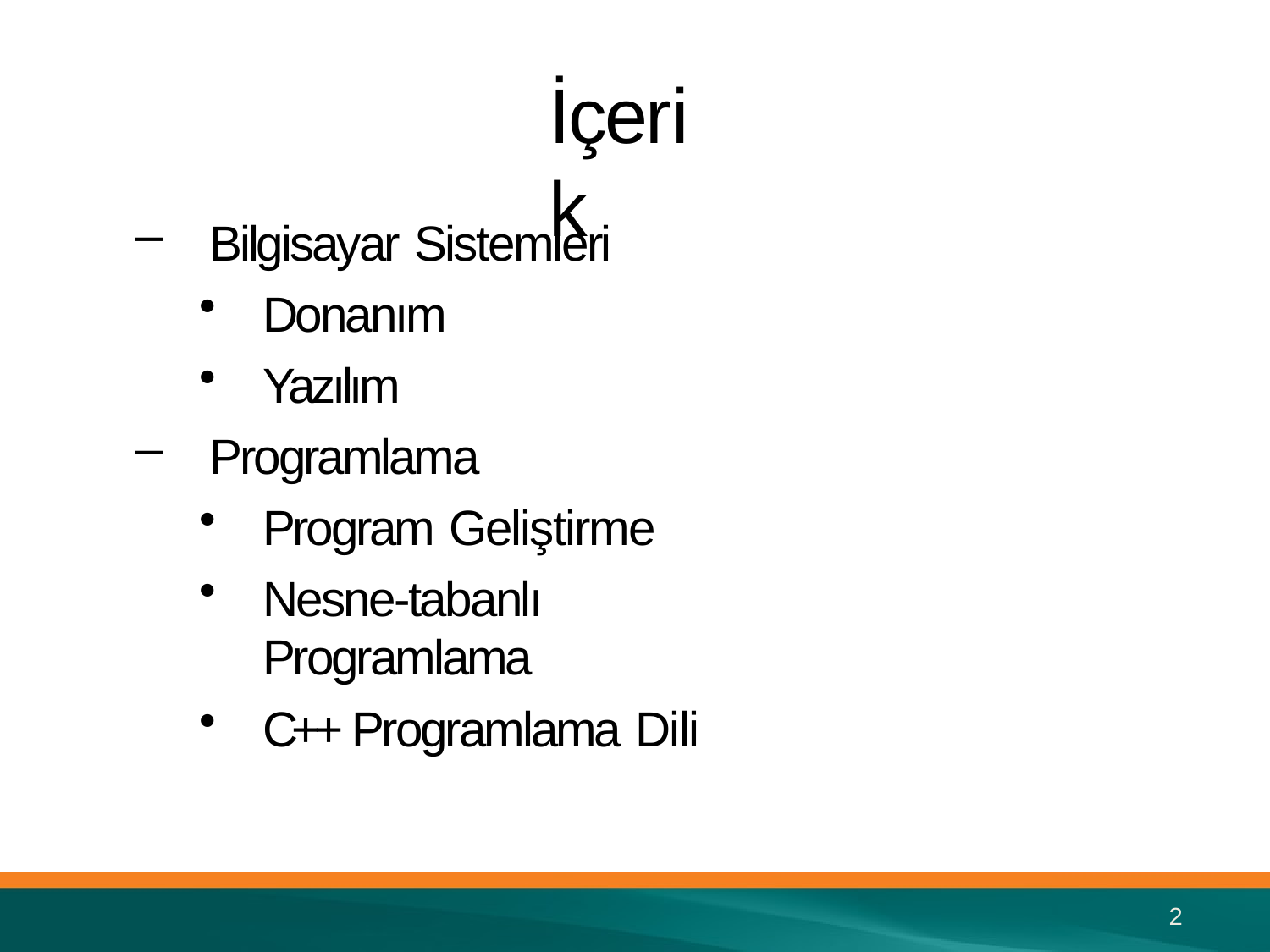

# İçerik
Bilgisayar Sistemleri
Donanım
Yazılım
Programlama
Program Geliştirme
Nesne-tabanlı Programlama
C++ Programlama Dili
2